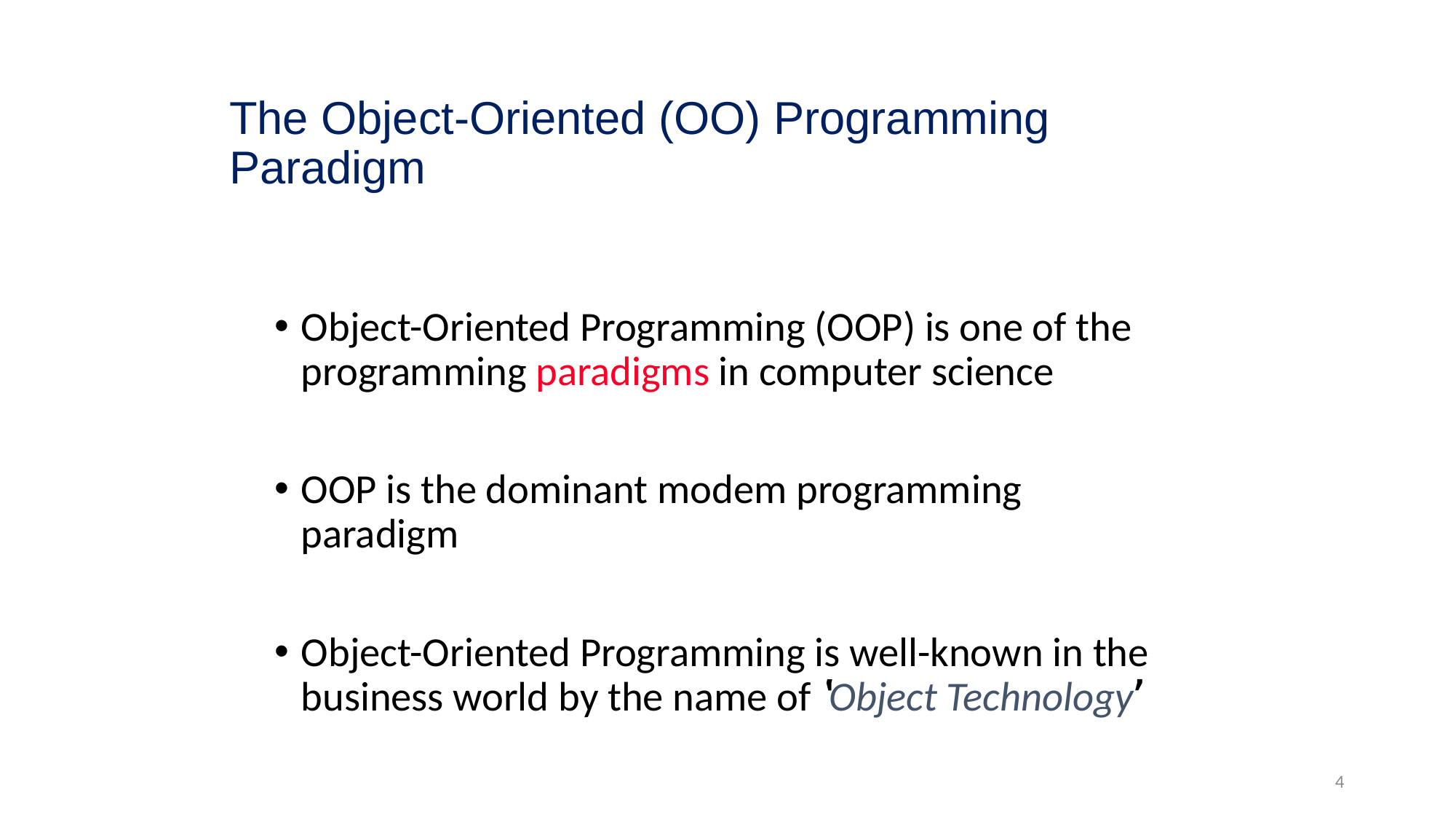

# The Object-Oriented (OO) Programming Paradigm
Object-Oriented Programming (OOP) is one of the programming paradigms in computer science

OOP is the dominant modem programming paradigm

Object-Oriented Programming is well-known in the business world by the name of ‘Object Technology’
4